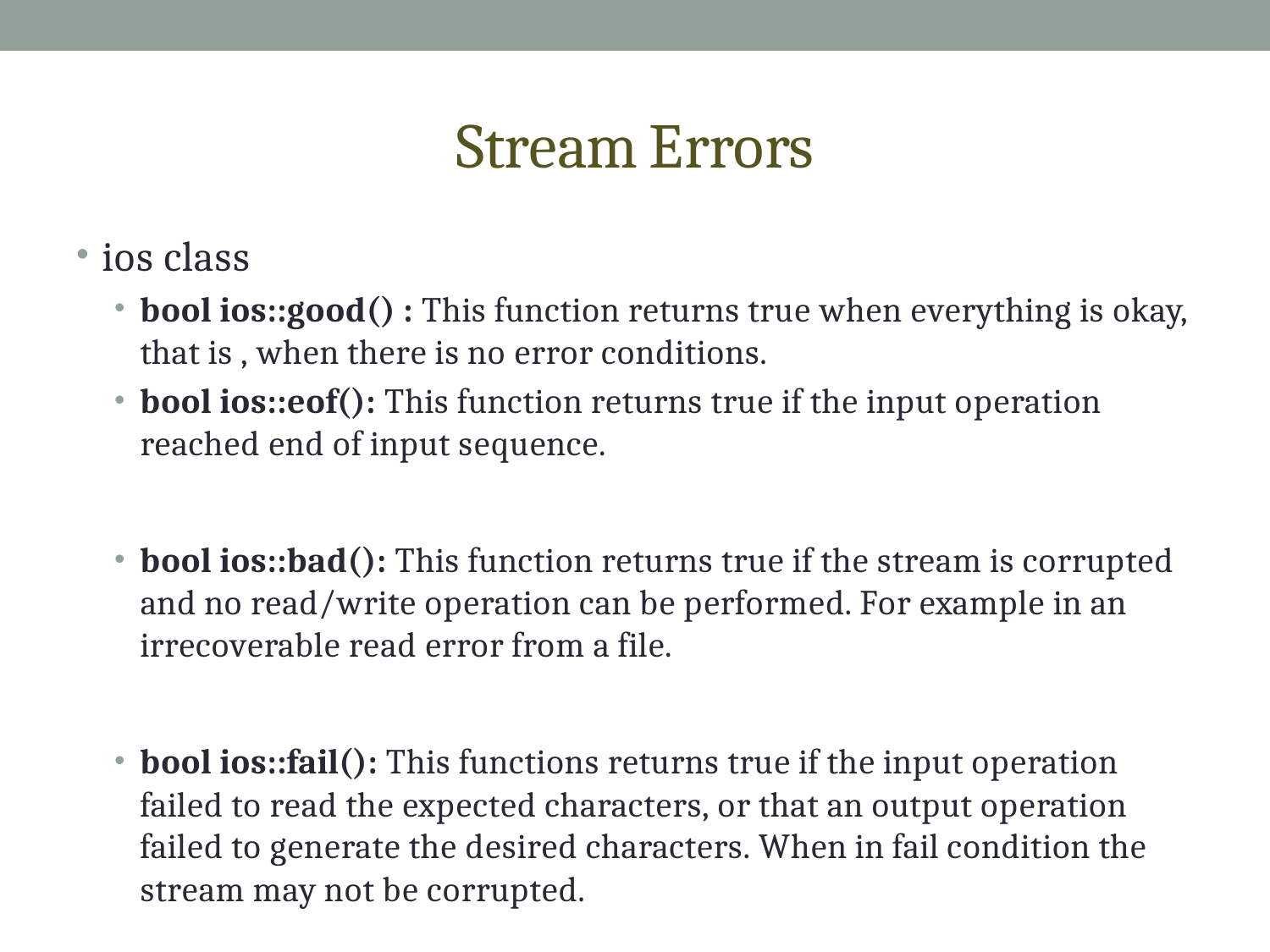

# Stream Errors
ios class
bool ios::good() : This function returns true when everything is okay, that is , when there is no error conditions.
bool ios::eof(): This function returns true if the input operation reached end of input sequence.

bool ios::bad(): This function returns true if the stream is corrupted and no read/write operation can be performed. For example in an irrecoverable read error from a file.

bool ios::fail(): This functions returns true if the input operation failed to read the expected characters, or that an output operation failed to generate the desired characters. When in fail condition the stream may not be corrupted.